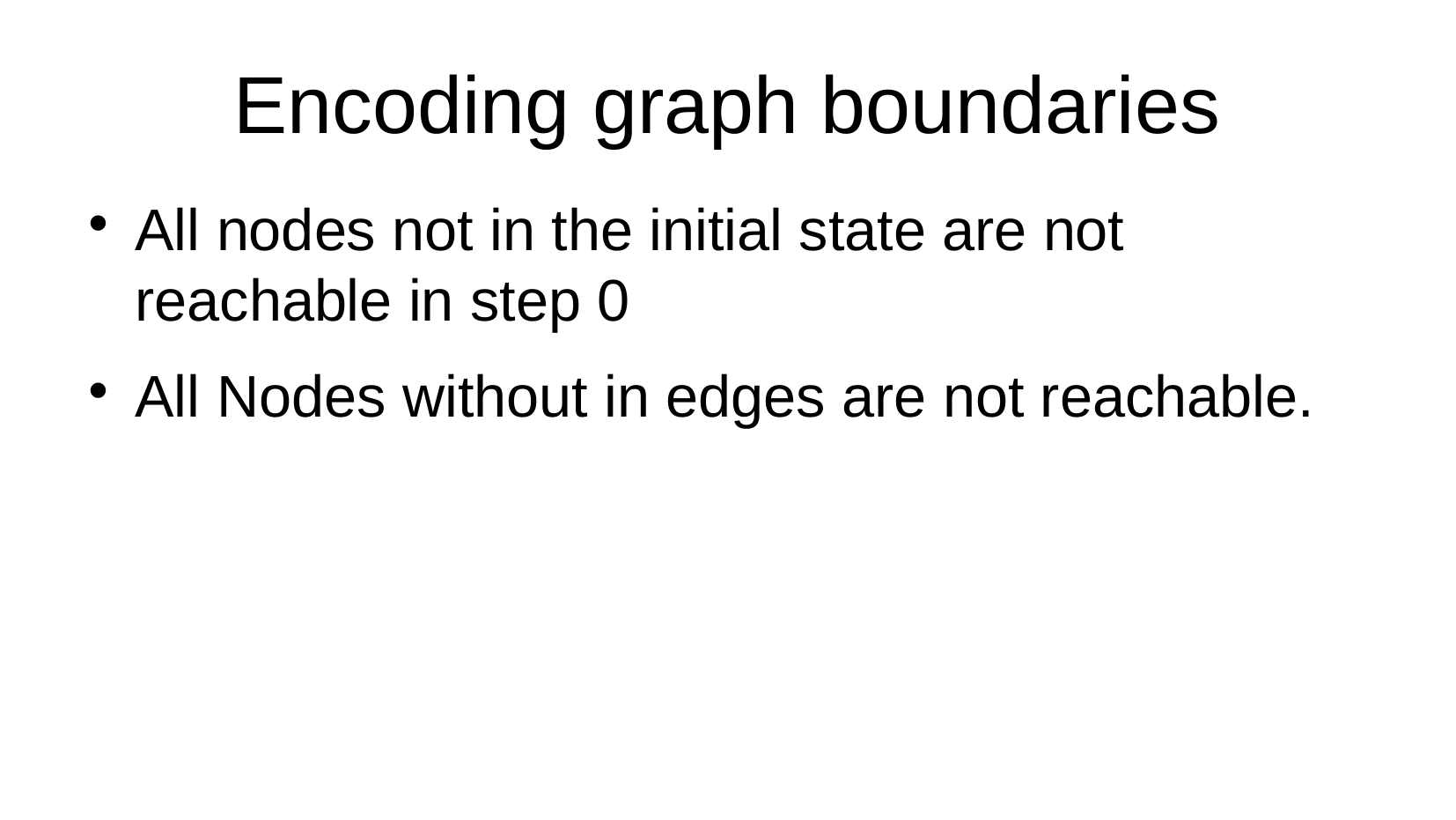

Encoding graph boundaries
All nodes not in the initial state are not reachable in step 0
All Nodes without in edges are not reachable.